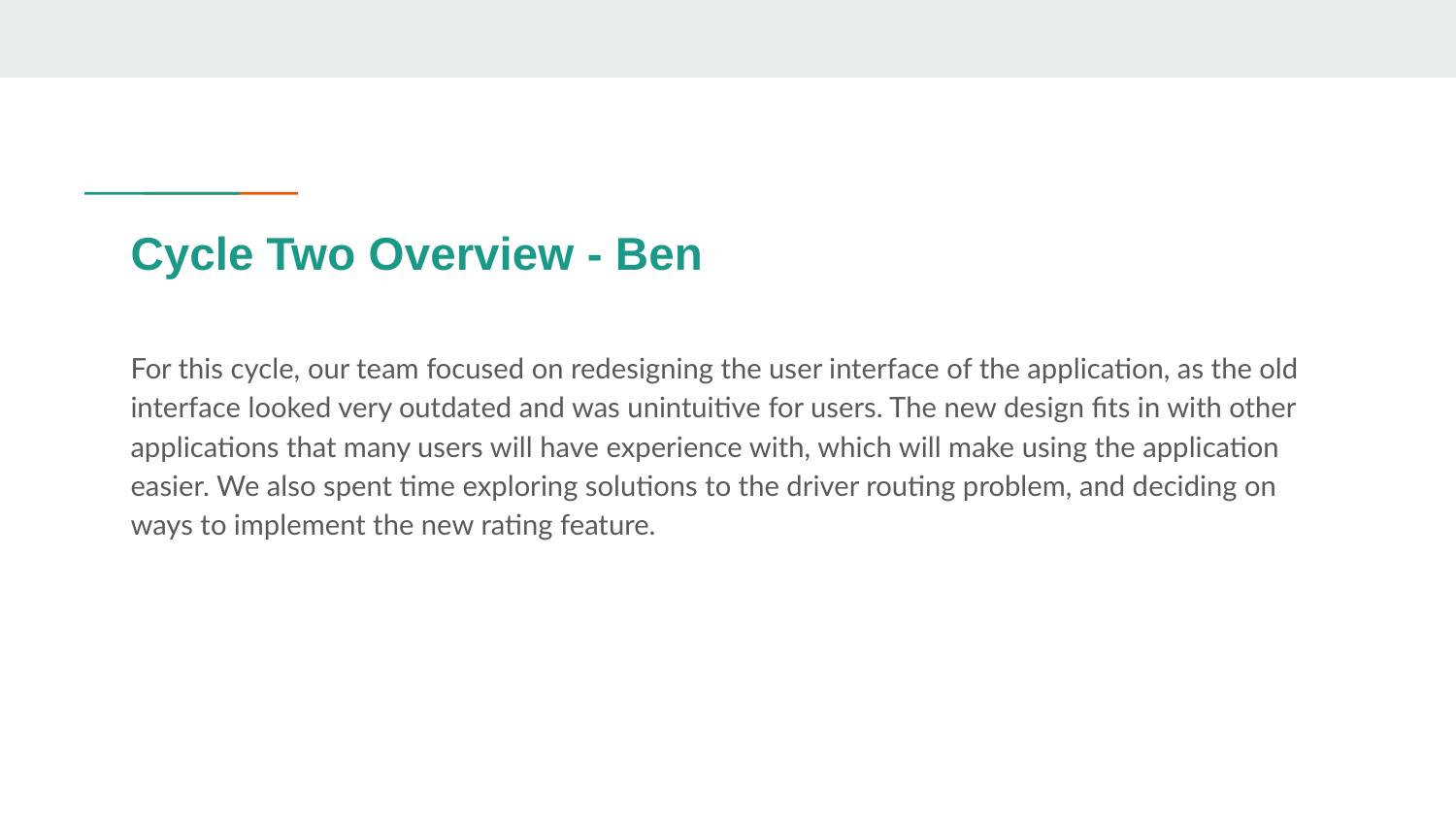

# Cycle Two Overview - Ben
For this cycle, our team focused on redesigning the user interface of the application, as the old interface looked very outdated and was unintuitive for users. The new design fits in with other applications that many users will have experience with, which will make using the application easier. We also spent time exploring solutions to the driver routing problem, and deciding on ways to implement the new rating feature.